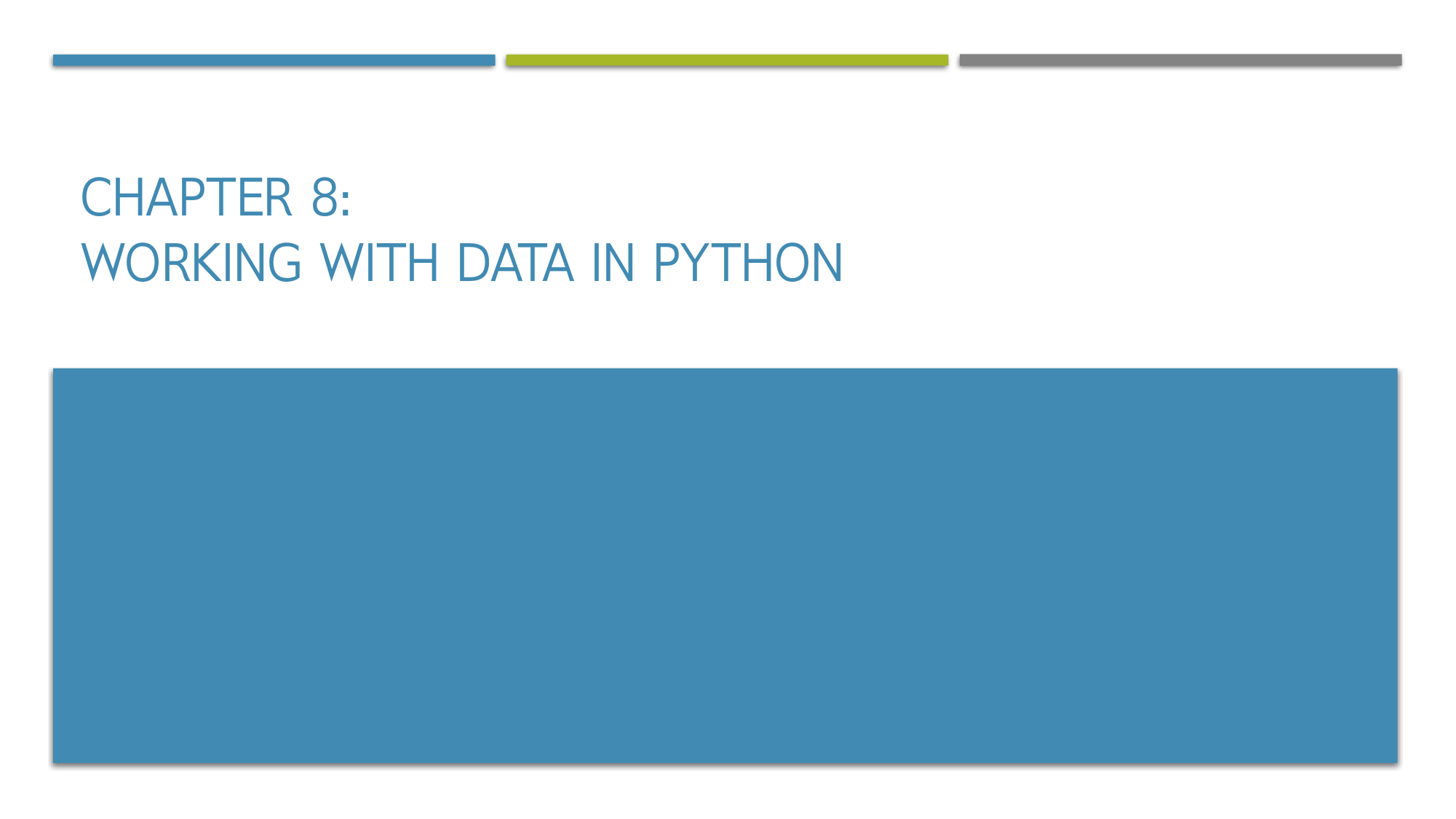

# Chapter 8: Working with Data in Python